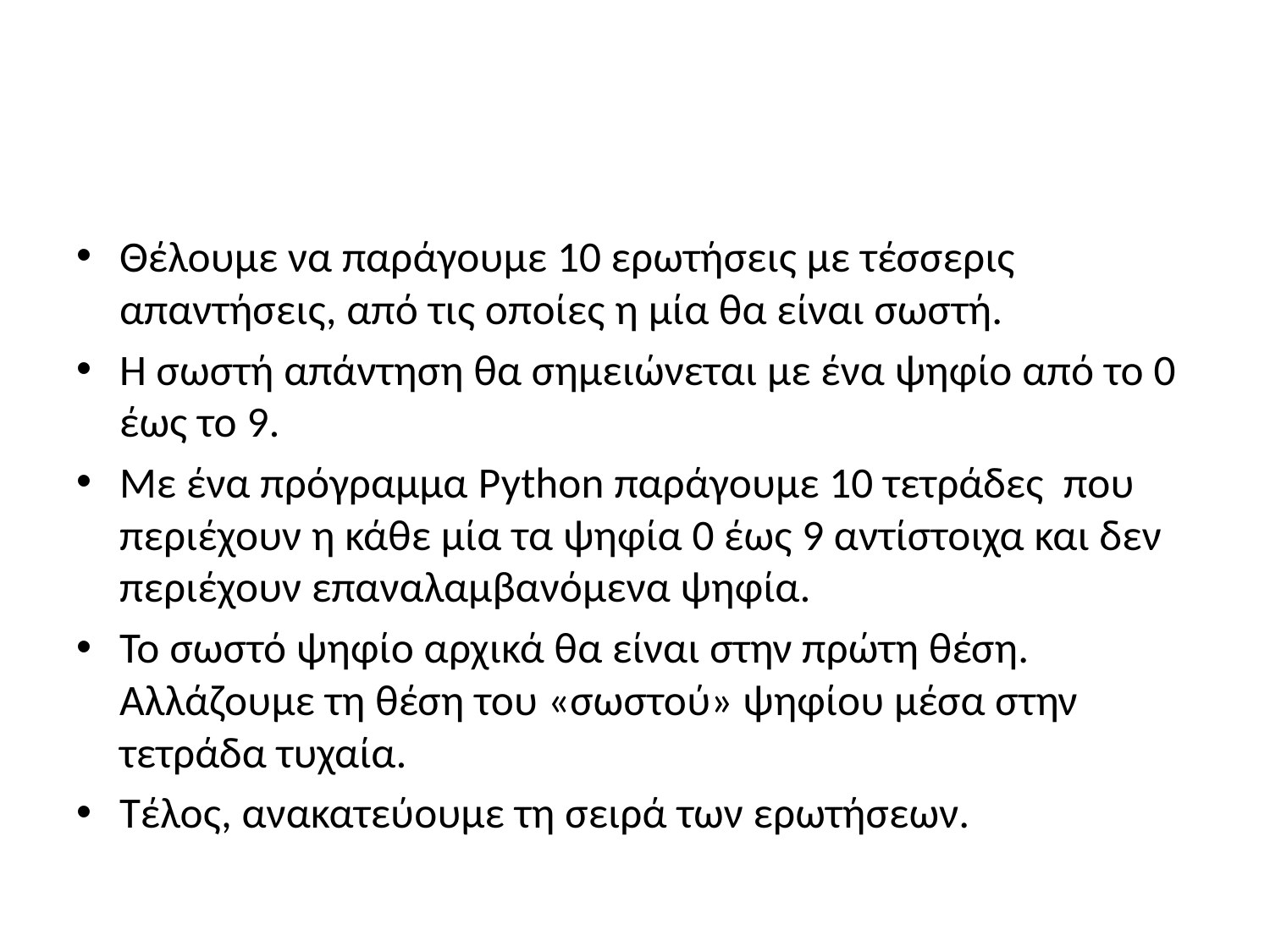

#
Θέλουμε να παράγουμε 10 ερωτήσεις με τέσσερις απαντήσεις, από τις οποίες η μία θα είναι σωστή.
Η σωστή απάντηση θα σημειώνεται με ένα ψηφίο από το 0 έως το 9.
Με ένα πρόγραμμα Python παράγουμε 10 τετράδες  που περιέχουν η κάθε μία τα ψηφία 0 έως 9 αντίστοιχα και δεν περιέχουν επαναλαμβανόμενα ψηφία.
Το σωστό ψηφίο αρχικά θα είναι στην πρώτη θέση. Αλλάζουμε τη θέση του «σωστού» ψηφίου μέσα στην τετράδα τυχαία.
Τέλος, ανακατεύουμε τη σειρά των ερωτήσεων.